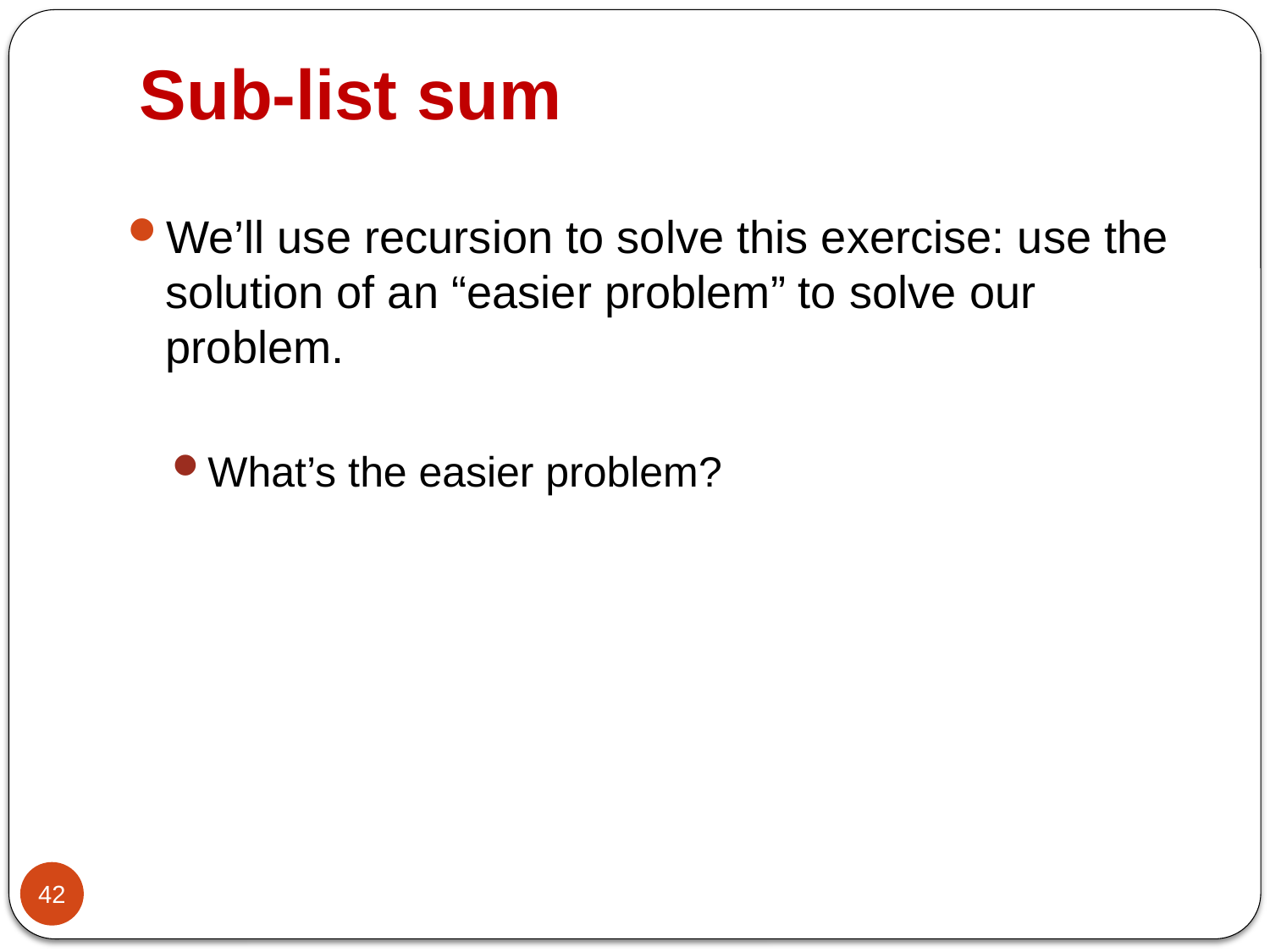

# Sub-list sum
We’ll use recursion to solve this exercise: use the solution of an “easier problem” to solve our problem.

What’s the easier problem?
42